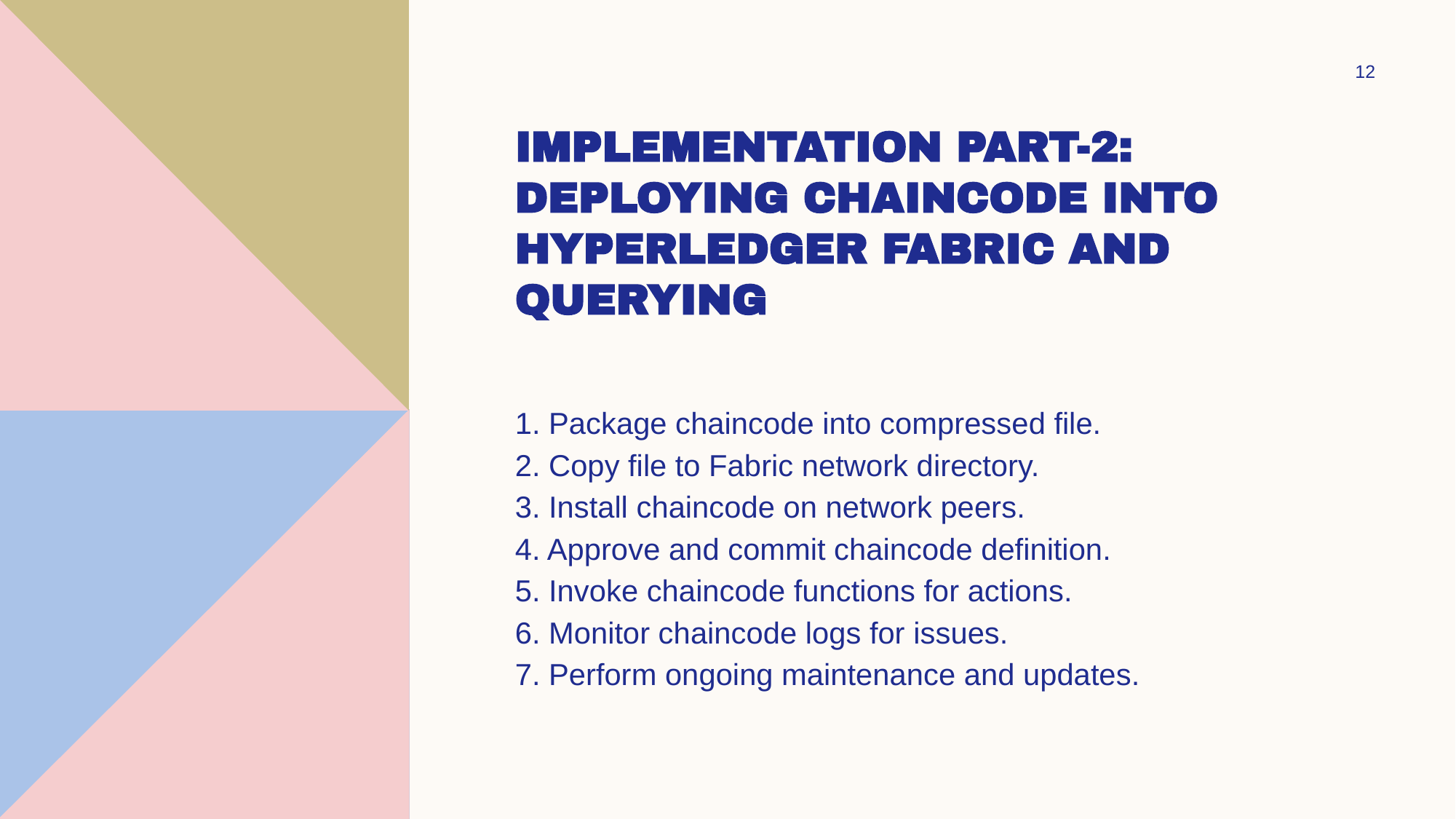

12
# Implementation part-2: deploying chaincode into Hyperledger fabric and querying
1. Package chaincode into compressed file.
2. Copy file to Fabric network directory.
3. Install chaincode on network peers.
4. Approve and commit chaincode definition.
5. Invoke chaincode functions for actions.
6. Monitor chaincode logs for issues.
7. Perform ongoing maintenance and updates.